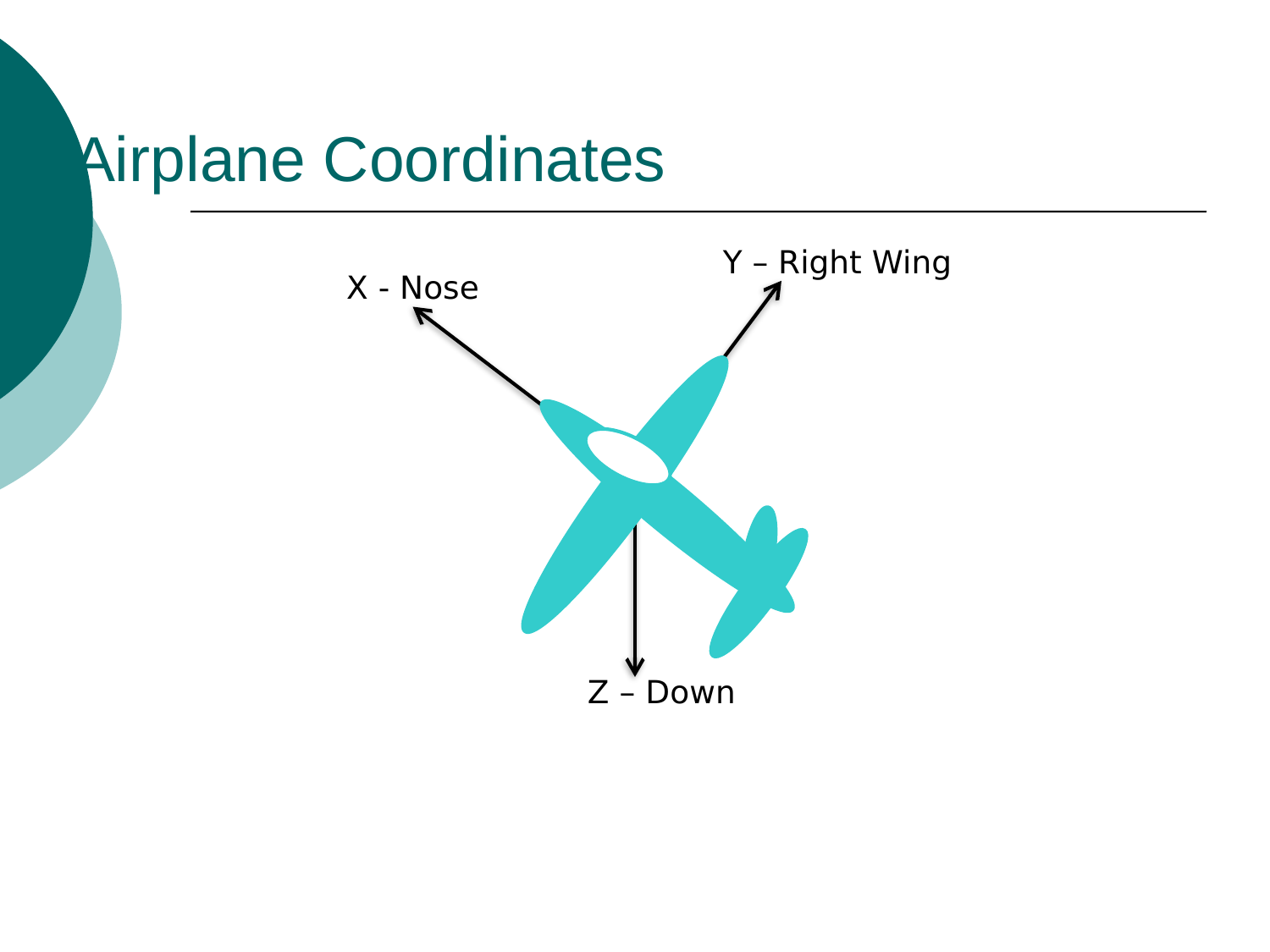

# Airplane Coordinates
Y – Right Wing
X - Nose

Z – Down